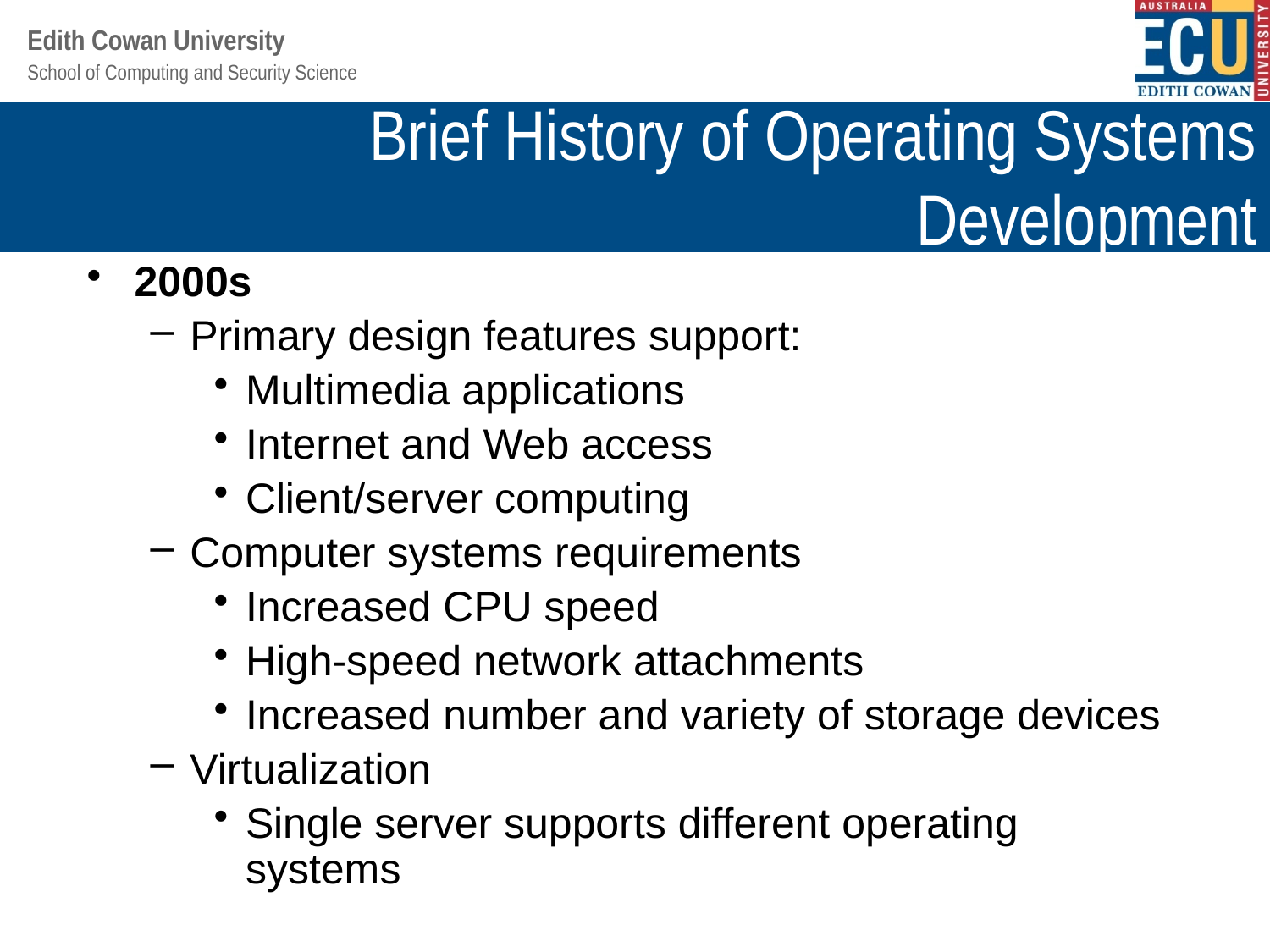

# Brief History of Operating Systems Development
2000s
Primary design features support:
Multimedia applications
Internet and Web access
Client/server computing
Computer systems requirements
Increased CPU speed
High-speed network attachments
Increased number and variety of storage devices
Virtualization
Single server supports different operating systems
52